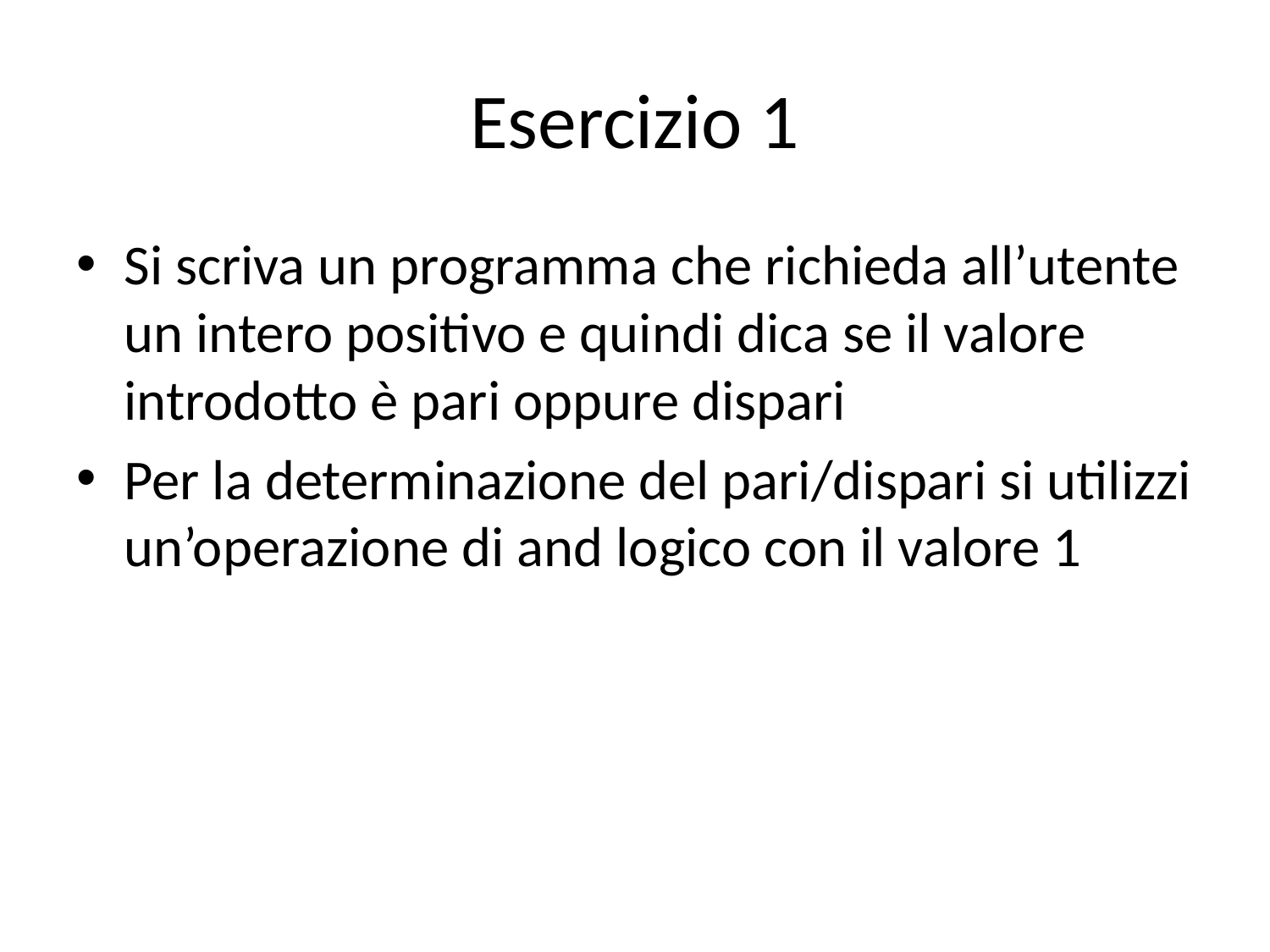

# Esercizio 1
Si scriva un programma che richieda all’utente un intero positivo e quindi dica se il valore introdotto è pari oppure dispari
Per la determinazione del pari/dispari si utilizzi un’operazione di and logico con il valore 1